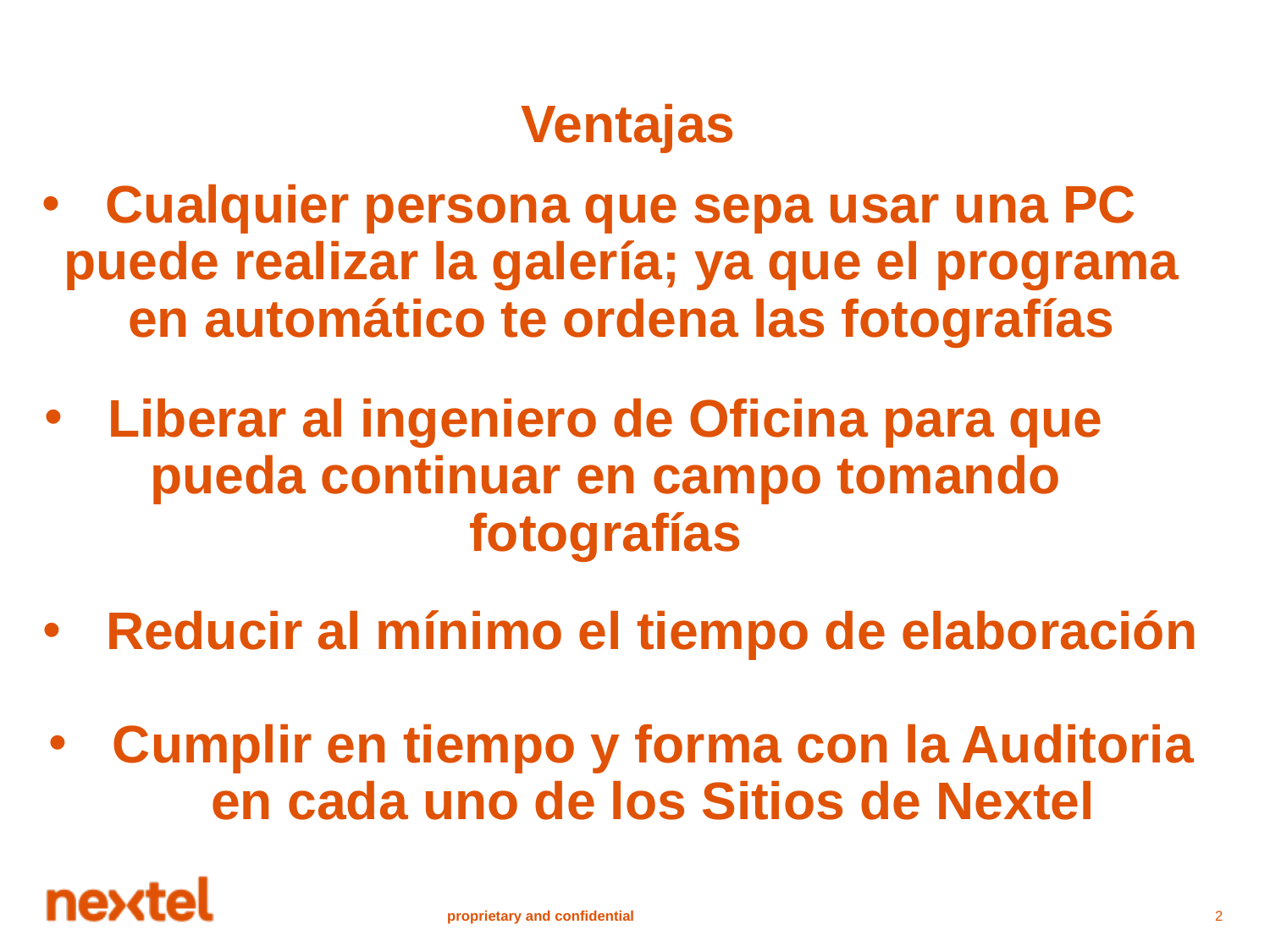

# Ventajas
Cualquier persona que sepa usar una PC puede realizar la galería; ya que el programa en automático te ordena las fotografías
Liberar al ingeniero de Oficina para que pueda continuar en campo tomando fotografías
Reducir al mínimo el tiempo de elaboración
Cumplir en tiempo y forma con la Auditoria en cada uno de los Sitios de Nextel

2